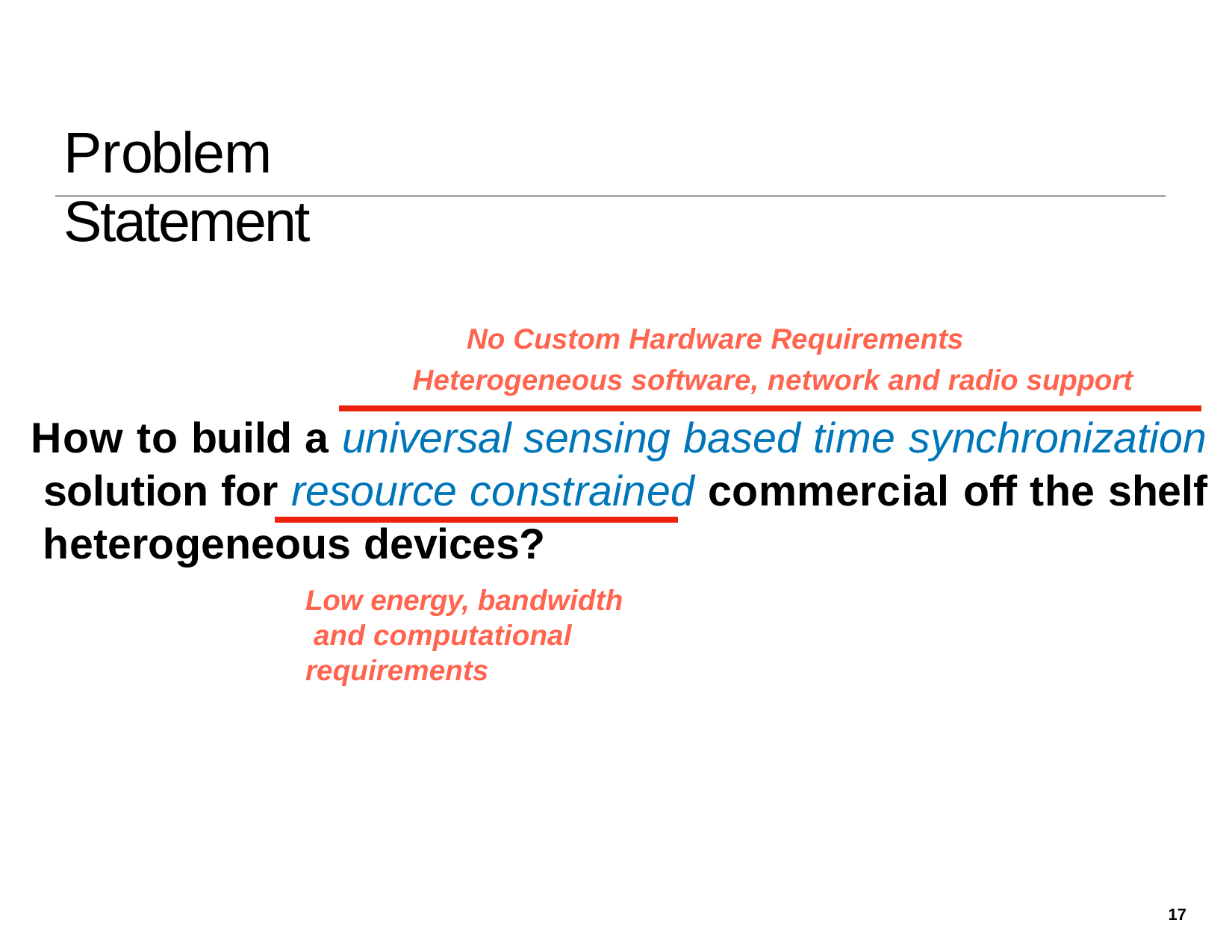

# Problem Statement
No Custom Hardware Requirements  Heterogeneous software, network and radio support
How to build a universal sensing based time synchronization  solution for resource constrained commercial off the shelf  heterogeneous devices?

Low energy, bandwidth  and computational  requirements
17